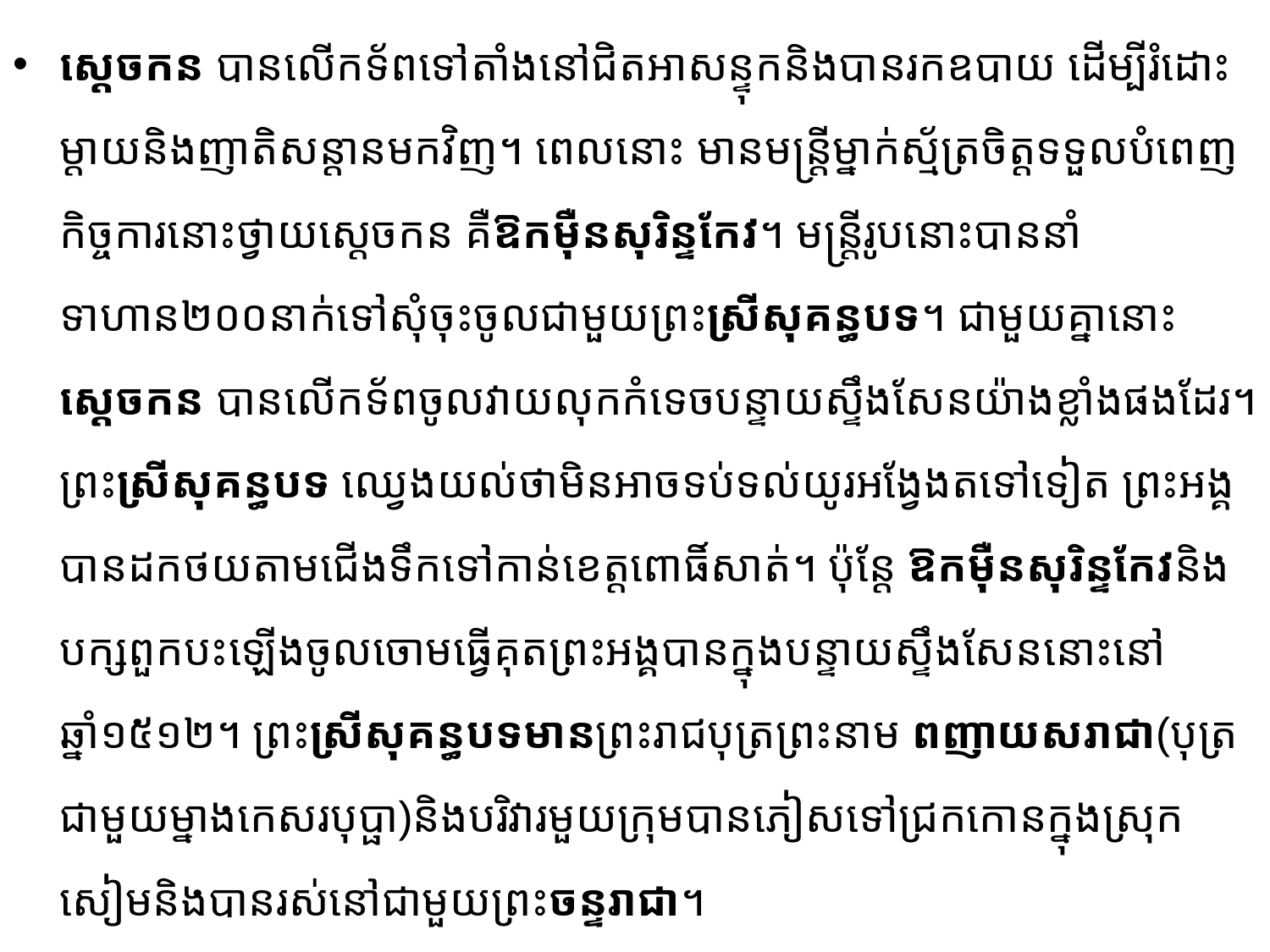

ស្ដេចកន បានលើកទ័ព​ទៅតាំងនៅ​ជិត​អាសន្ទុកនិងបានរកឧបាយ ដើម្បីរំដោះម្ដាយនិងញាតិសន្ដាន​មក​វិញ។ ពេល​នោះ មាន​មន្រ្តី​ម្នាក់​ស្ម័ត្រ​ចិត្តទទួលបំពេញកិច្ចការនោះថ្វាយស្តេចកន គឺឱកម៉ឺនសុរិន្ទកែវ។ មន្រ្តី​រូប​នោះបាននាំទាហាន២០០នាក់ទៅ​សុំ​ចុះ​ចូល​ជាមួយព្រះស្រីសុគន្ធបទ។ ជាមួយគ្នានោះ ស្ដេចកន បានលើកទ័ព​ចូលវាយលុកកំទេចបន្ទាយស្ទឹងសែនយ៉ាងខ្លាំងផងដែរ។ ព្រះស្រីសុគន្ធបទ ឈ្វេងយល់ថាមិនអាចទប់​ទល់​យូរ​អង្វែងតទៅទៀត ព្រះអង្គបានដកថយ​តាមជើង​ទឹក​ទៅ​កាន់​ខេត្ត​ពោធិ៍សាត់។ ប៉ុន្តែ ឱកម៉ឺនសុរិន្ទកែវនិង​បក្ស​ពួក​បះឡើង​ចូល​ចោមធ្វើ​គុតព្រះអង្គ​បានក្នុង​បន្ទាយស្ទឹង​សែន​នោះ​នៅឆ្នាំ១៥១២។ ព្រះស្រីសុគន្ធបទមាន​ព្រះរាជ​បុត្រព្រះនាម ពញាយស​រាជា(បុត្រជាមួយម្នាងកេសរបុប្ផា)និងបរិវារមួយក្រុម​បាន​ភៀសទៅជ្រកកោន​ក្នុង​ស្រុក​សៀមនិងបានរស់នៅជាមួយព្រះចន្ទរាជា។